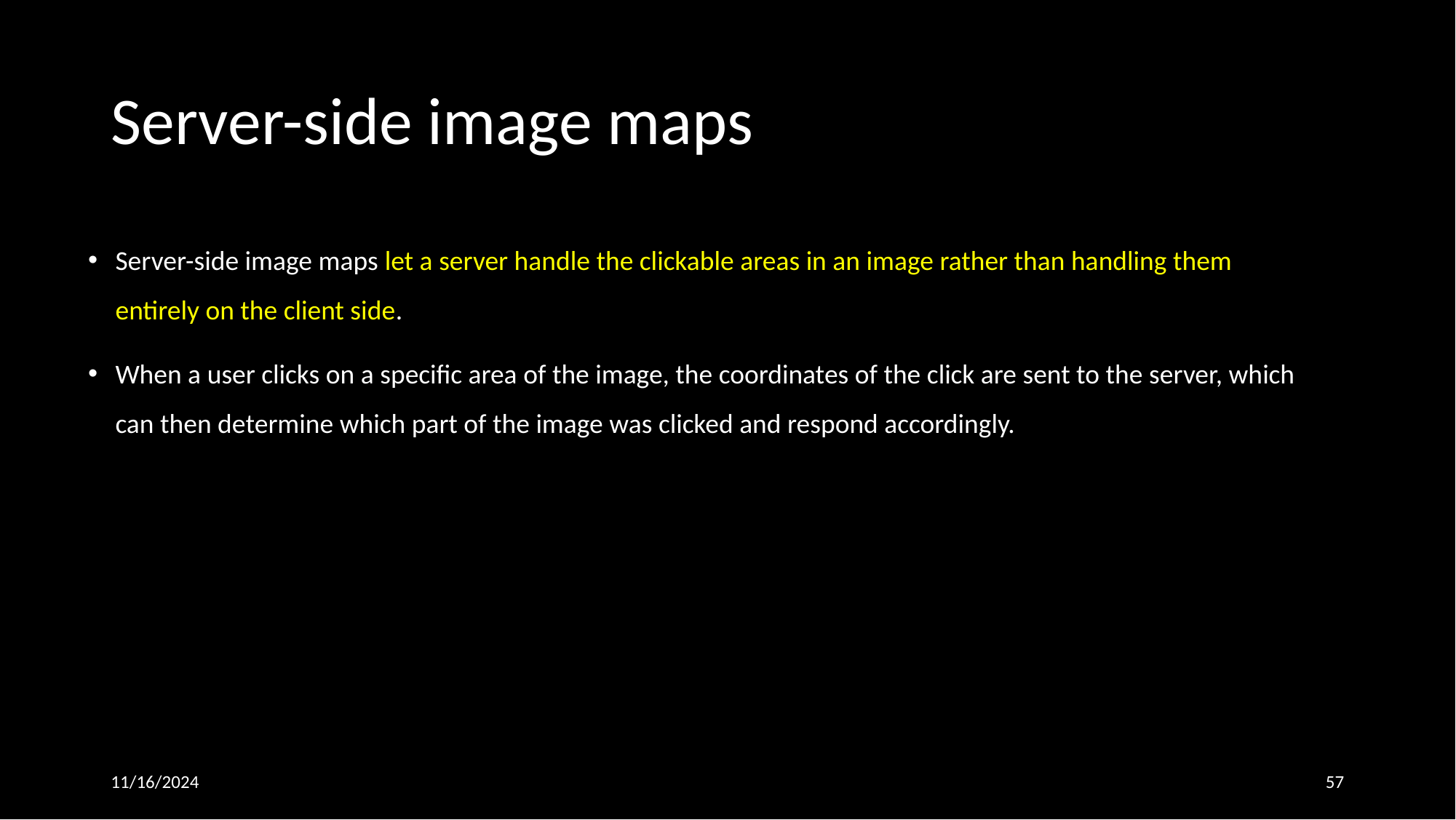

# Server-side image maps
Server-side image maps let a server handle the clickable areas in an image rather than handling them entirely on the client side.
When a user clicks on a specific area of the image, the coordinates of the click are sent to the server, which can then determine which part of the image was clicked and respond accordingly.
11/16/2024
57